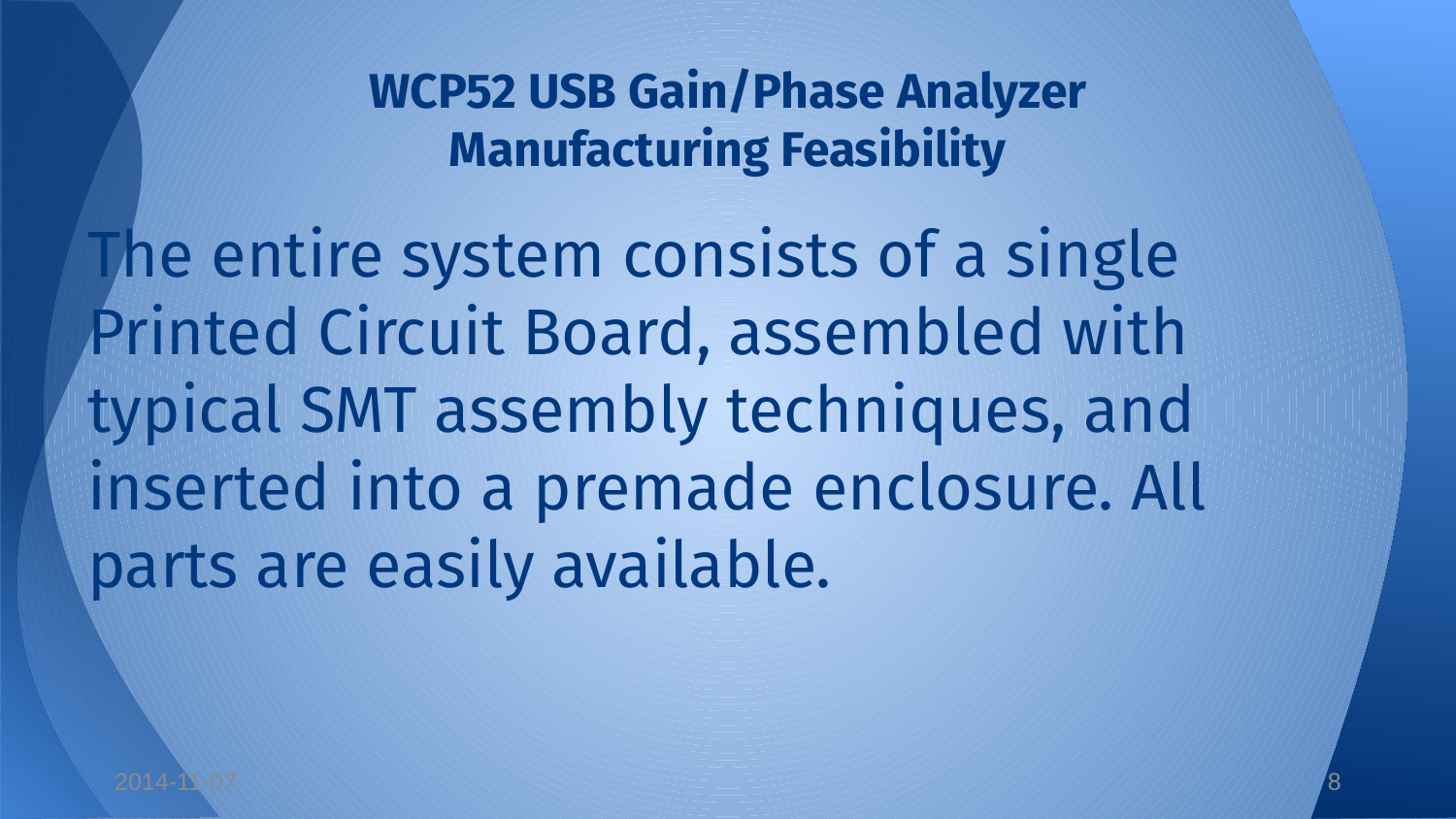

# WCP52 USB Gain/Phase Analyzer
Manufacturing Feasibility
The entire system consists of a single Printed Circuit Board, assembled with typical SMT assembly techniques, and inserted into a premade enclosure. All parts are easily available.
2014-11-07
8